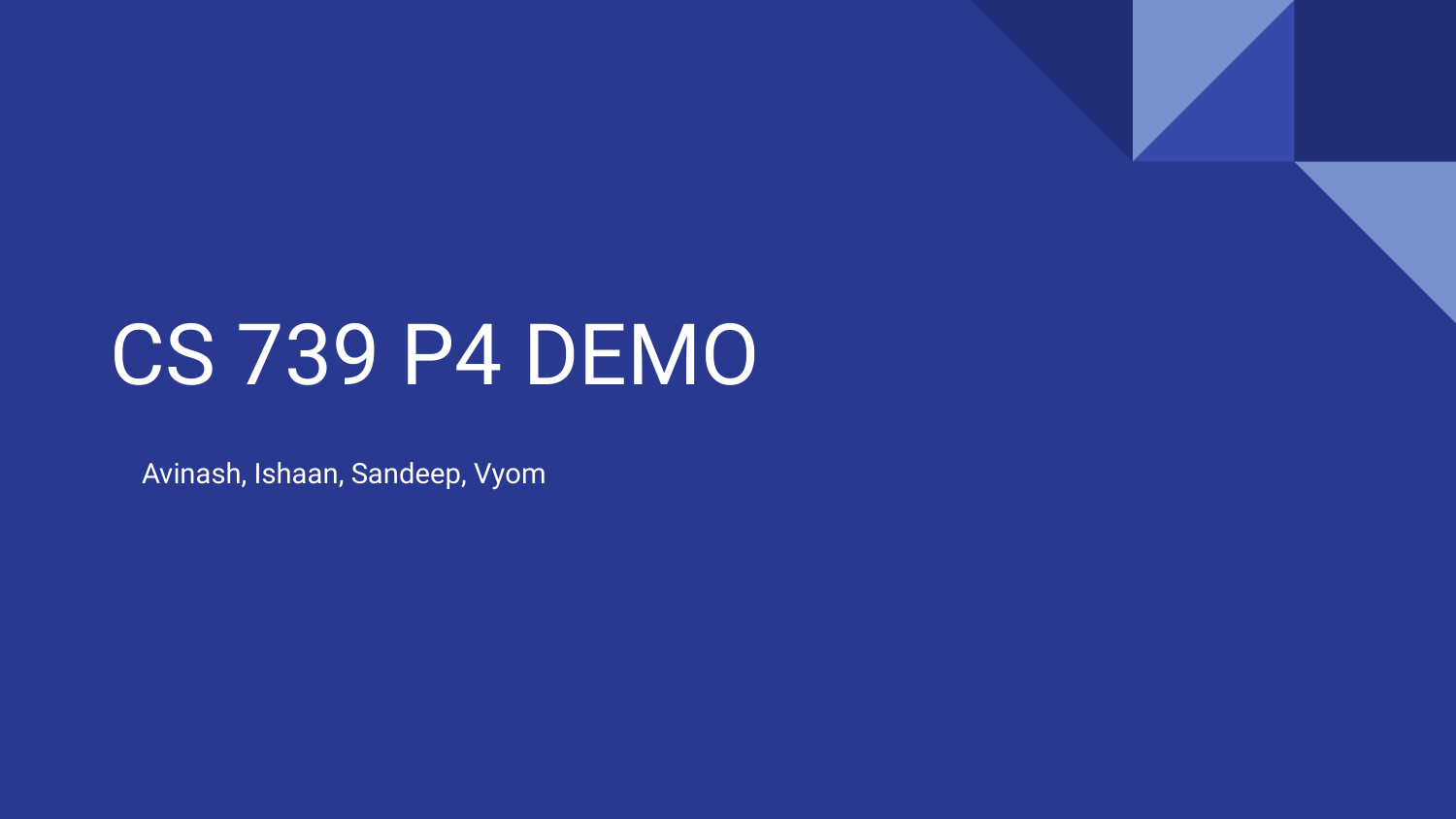

# CS 739 P4 DEMO
Avinash, Ishaan, Sandeep, Vyom